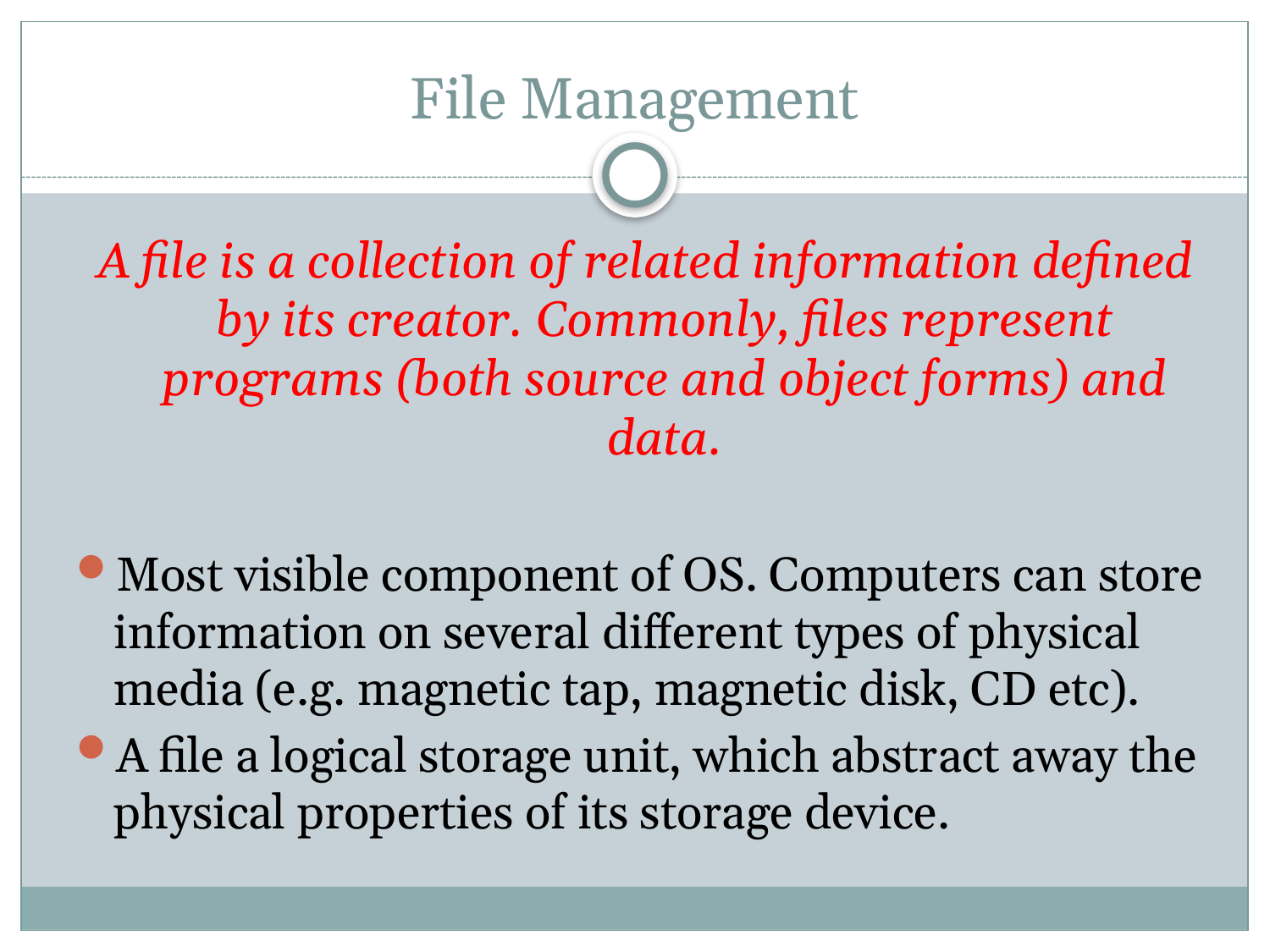

# File Management
A file is a collection of related information defined by its creator. Commonly, files represent programs (both source and object forms) and data.

Most visible component of OS. Computers can store information on several different types of physical media (e.g. magnetic tap, magnetic disk, CD etc).
A file a logical storage unit, which abstract away the physical properties of its storage device.